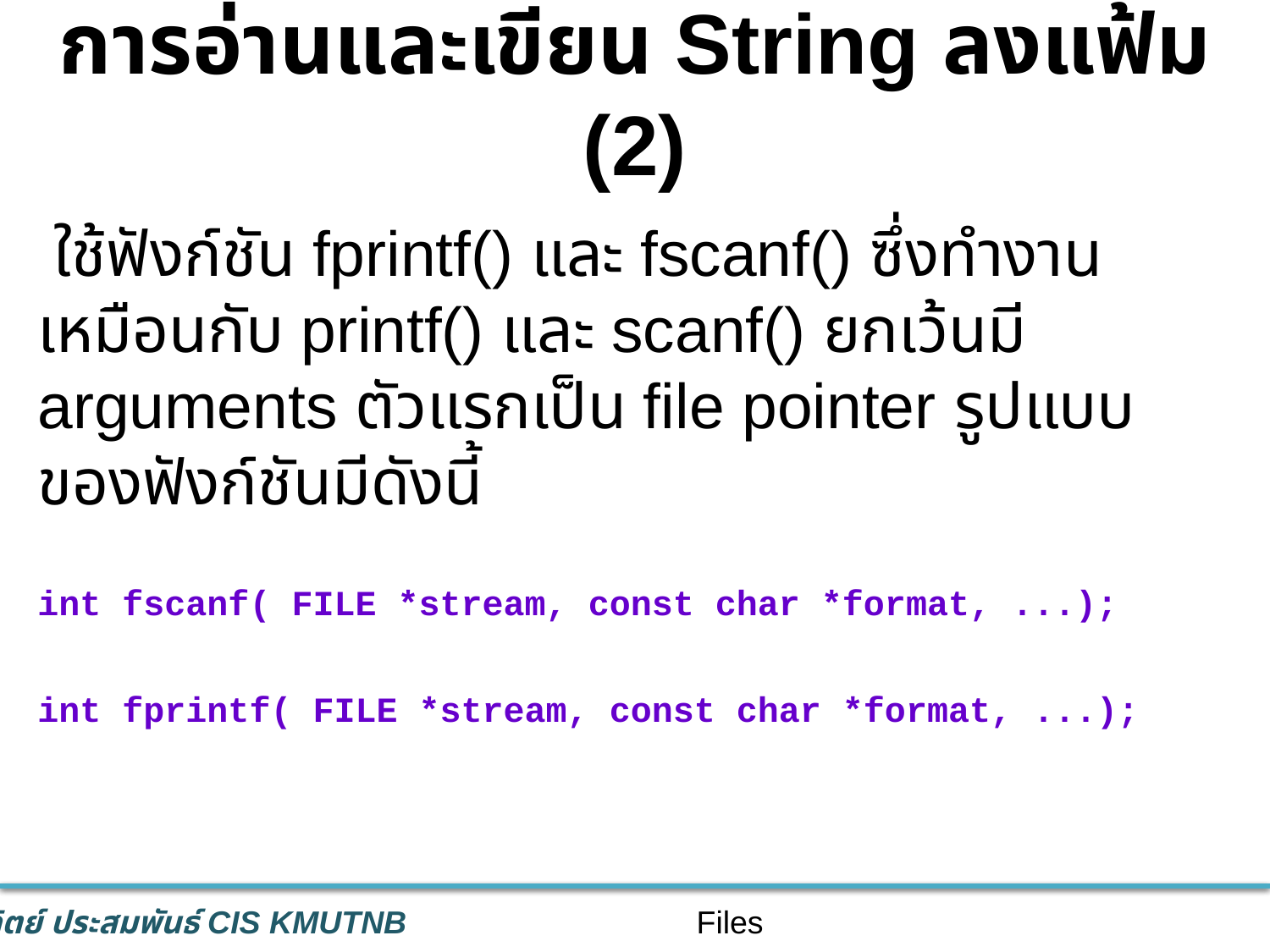

# การอ่านและเขียน String ลงแฟ้ม (2)
 ใช้ฟังก์ชัน fprintf() และ fscanf() ซึ่งทำงานเหมือนกับ printf() และ scanf() ยกเว้นมี arguments ตัวแรกเป็น file pointer รูปแบบของฟังก์ชันมีดังนี้

int fscanf( FILE *stream, const char *format, ...);

int fprintf( FILE *stream, const char *format, ...);

Files